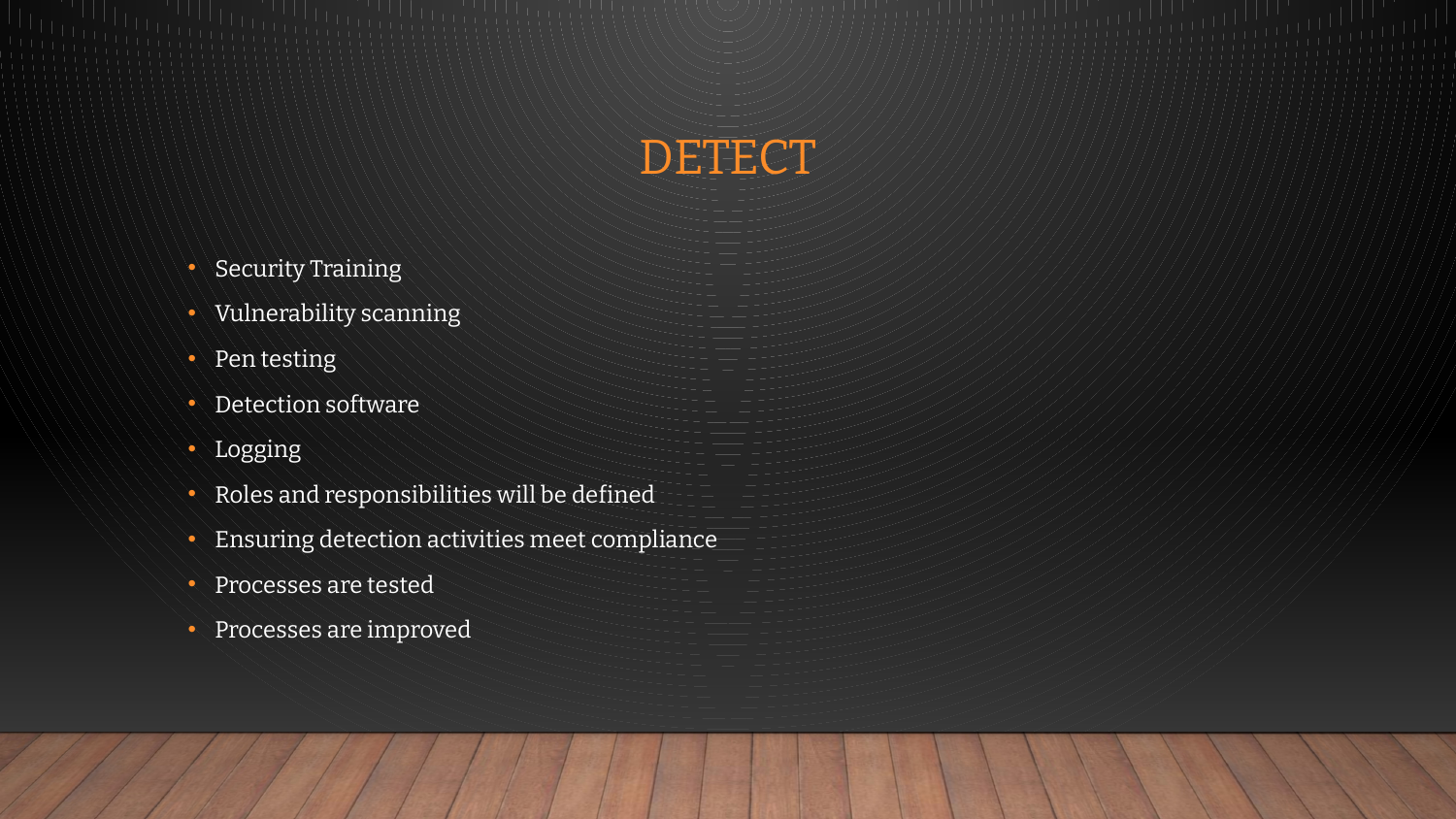

# Detect
Security Training
Vulnerability scanning
Pen testing
Detection software
Logging
Roles and responsibilities will be defined
Ensuring detection activities meet compliance
Processes are tested
Processes are improved